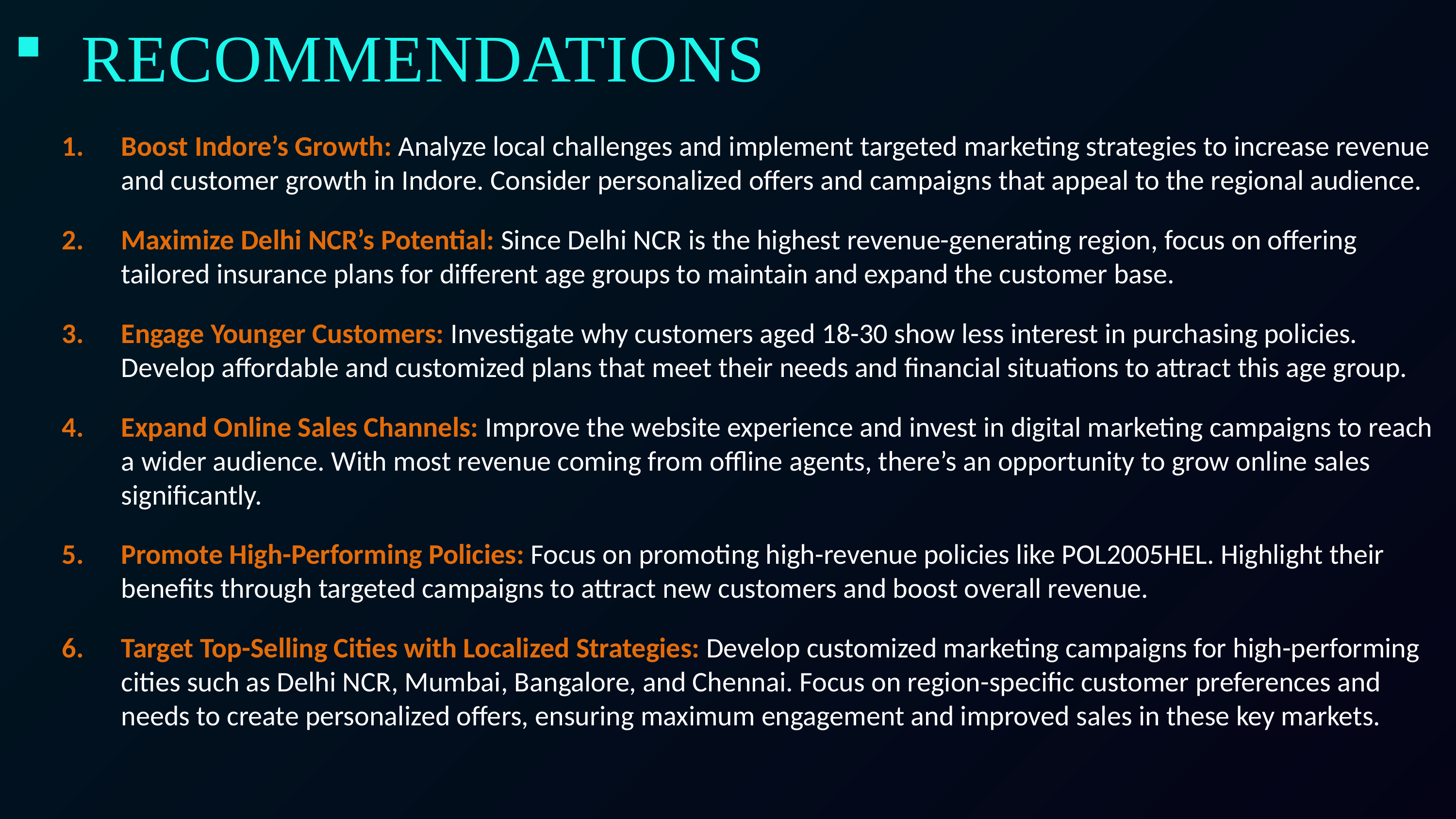

# RECOMMENDATIONS
Boost Indore’s Growth: Analyze local challenges and implement targeted marketing strategies to increase revenue and customer growth in Indore. Consider personalized offers and campaigns that appeal to the regional audience.
Maximize Delhi NCR’s Potential: Since Delhi NCR is the highest revenue-generating region, focus on offering tailored insurance plans for different age groups to maintain and expand the customer base.
Engage Younger Customers: Investigate why customers aged 18-30 show less interest in purchasing policies. Develop affordable and customized plans that meet their needs and financial situations to attract this age group.
Expand Online Sales Channels: Improve the website experience and invest in digital marketing campaigns to reach a wider audience. With most revenue coming from offline agents, there’s an opportunity to grow online sales significantly.
Promote High-Performing Policies: Focus on promoting high-revenue policies like POL2005HEL. Highlight their benefits through targeted campaigns to attract new customers and boost overall revenue.
Target Top-Selling Cities with Localized Strategies: Develop customized marketing campaigns for high-performing cities such as Delhi NCR, Mumbai, Bangalore, and Chennai. Focus on region-specific customer preferences and needs to create personalized offers, ensuring maximum engagement and improved sales in these key markets.